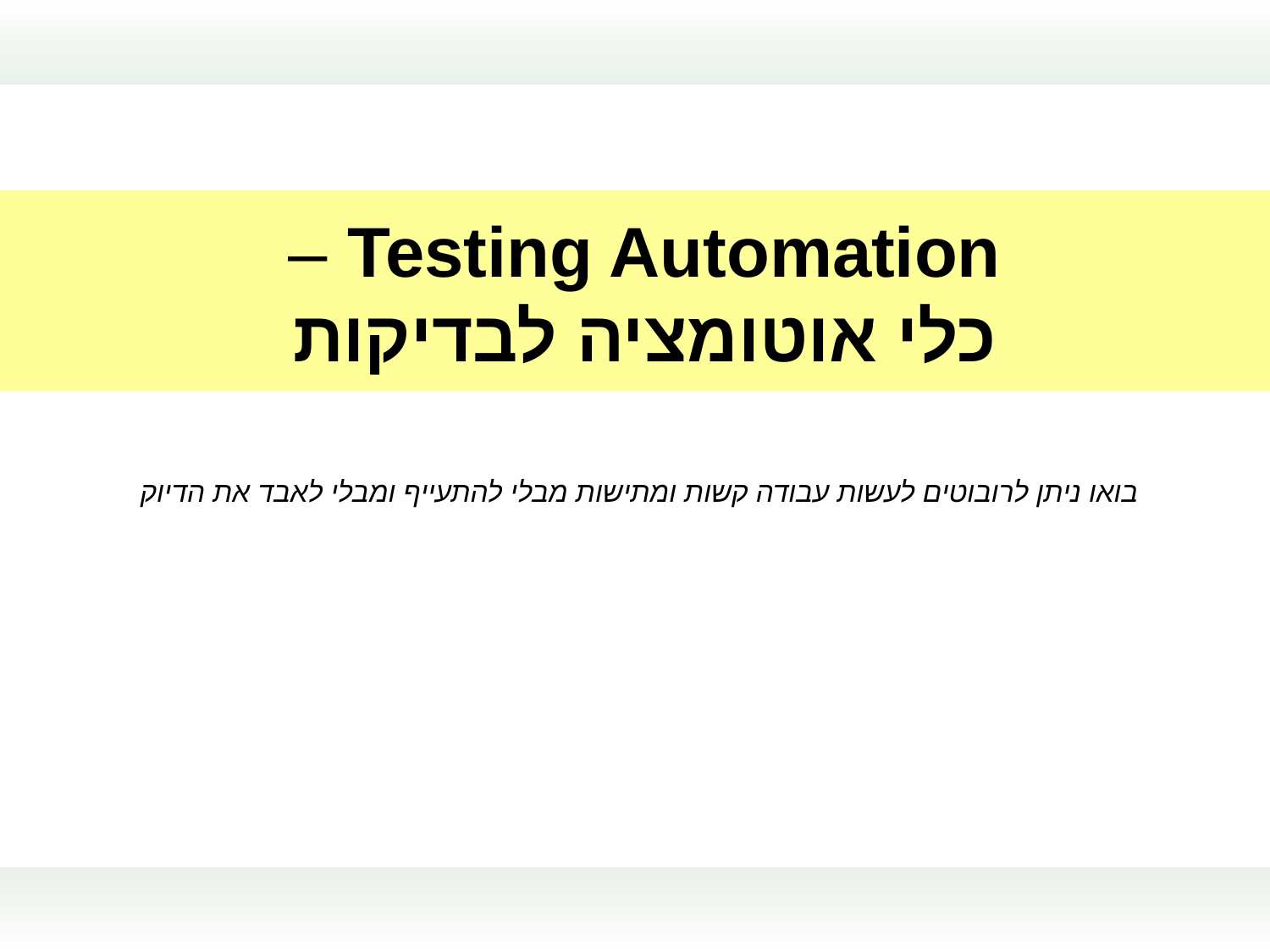

Testing Automation –
כלי אוטומציה לבדיקות

בואו ניתן לרובוטים לעשות עבודה קשות ומתישות מבלי להתעייף ומבלי לאבד את הדיוק